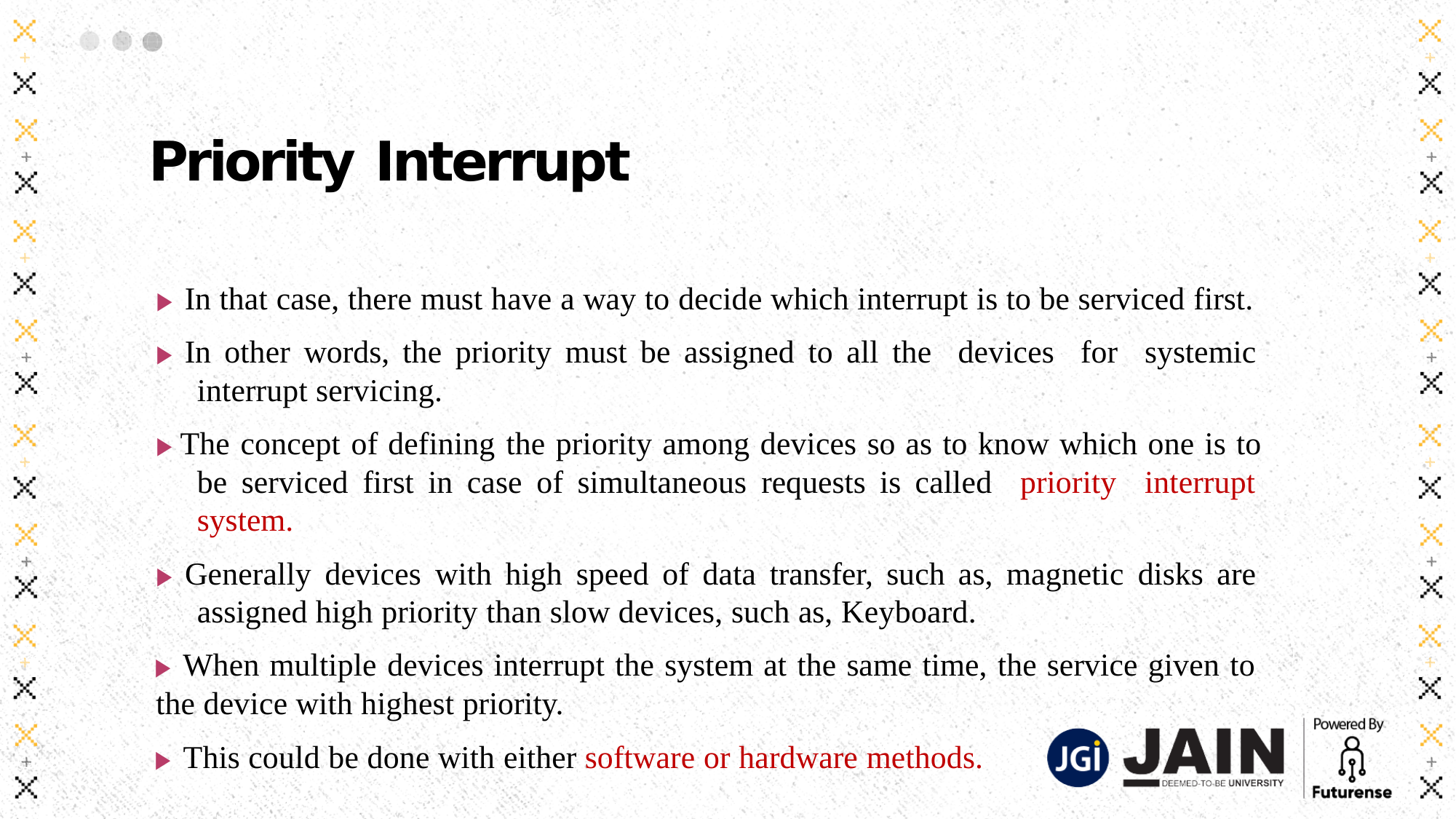

# Priority Interrupt
▶ In that case, there must have a way to decide which interrupt is to be serviced first.
▶ In other words, the priority must be assigned to all the  devices  for  systemic  interrupt servicing.
▶ The concept of defining the priority among devices so as to know which one is to  be serviced first in case of simultaneous requests is called  priority  interrupt  system.
▶ Generally devices with high speed of data transfer, such as, magnetic disks are  assigned high priority than slow devices, such as, Keyboard.
▶ When multiple devices interrupt the system at the same time, the service given to
the device with highest priority.
▶ This could be done with either software or hardware methods.